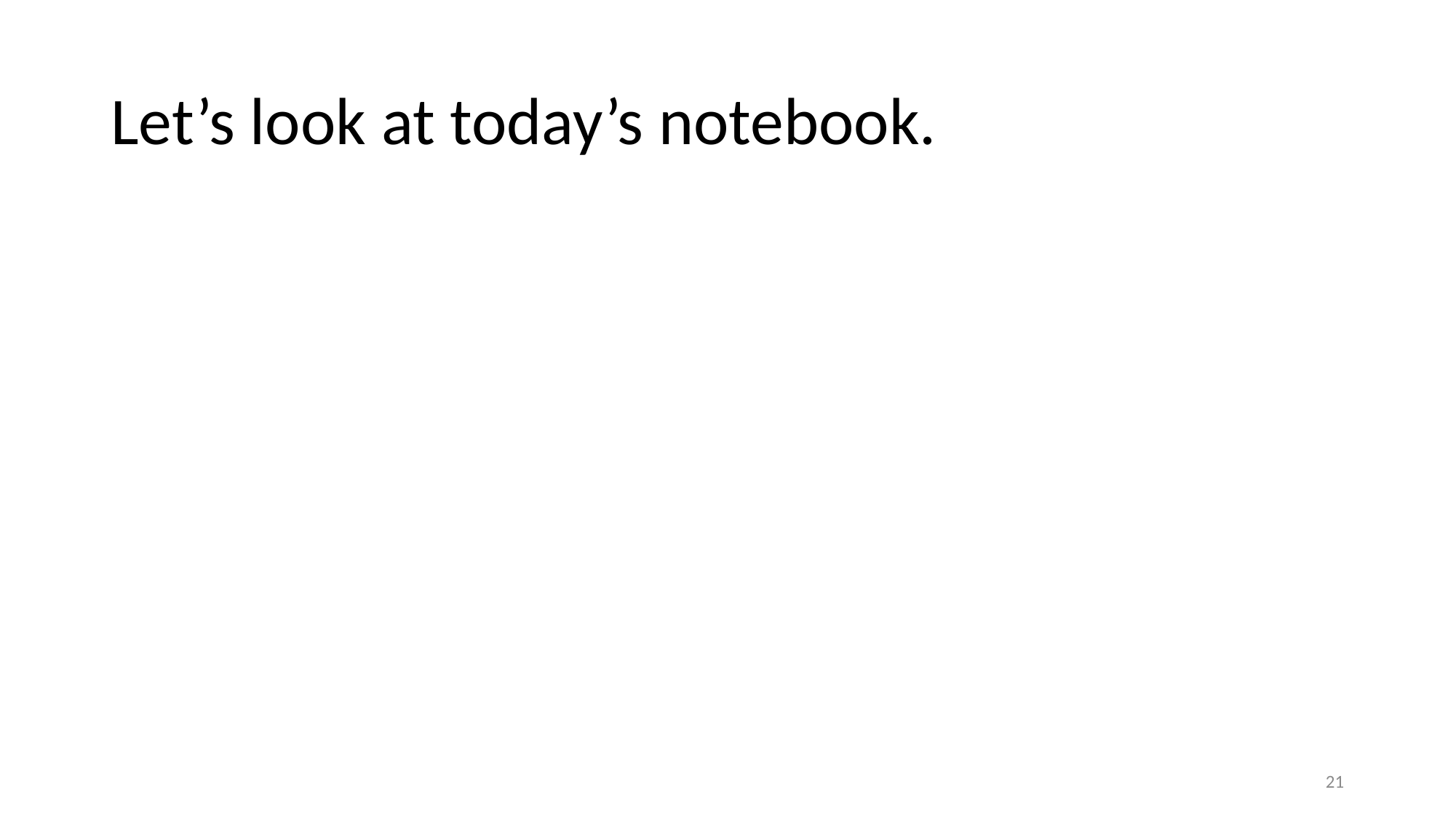

# Let’s look at today’s notebook.

21